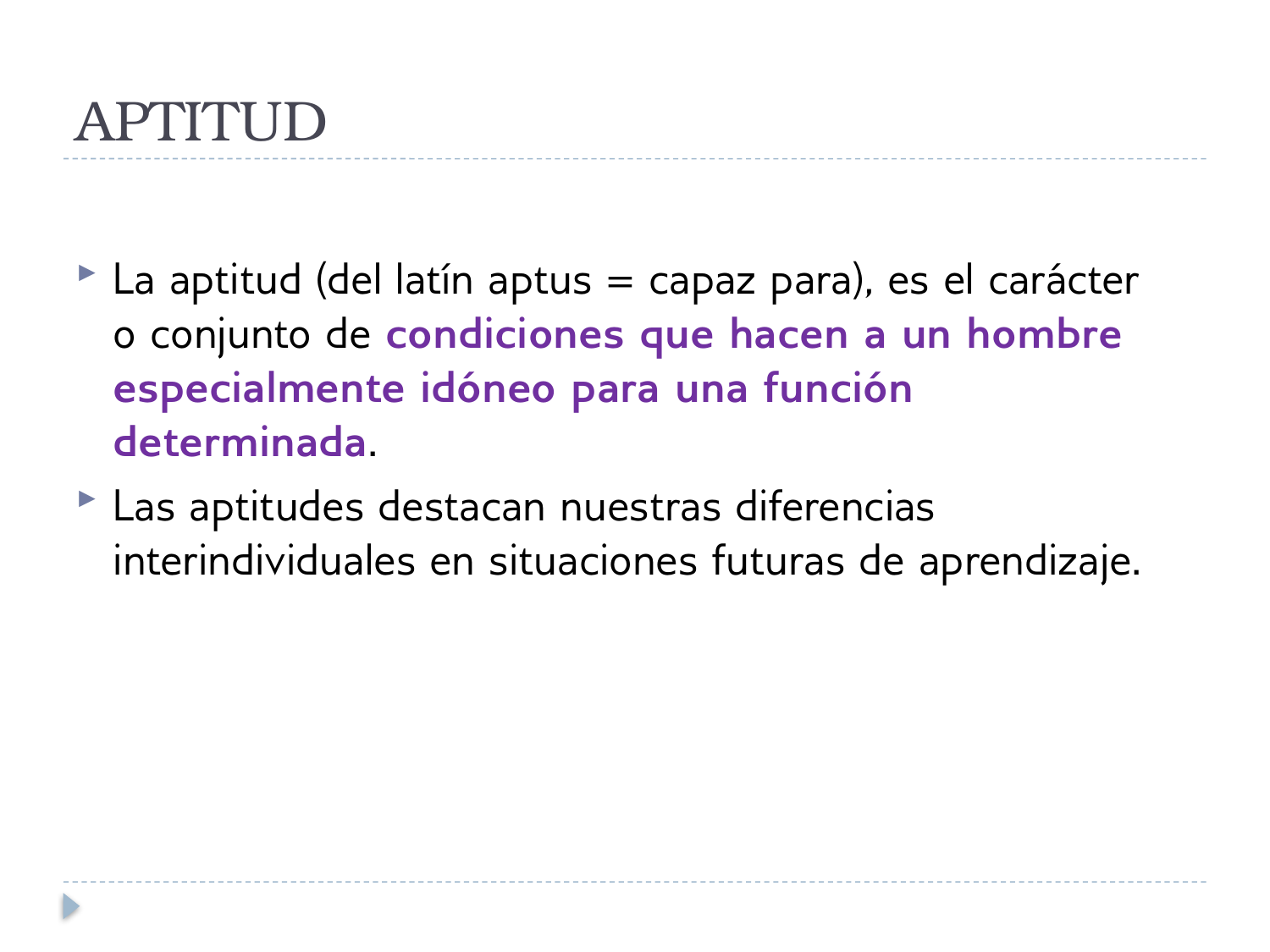

# APTITUD
La aptitud (del latín aptus = capaz para), es el carácter o conjunto de condiciones que hacen a un hombre especialmente idóneo para una función determinada.
Las aptitudes destacan nuestras diferencias interindividuales en situaciones futuras de aprendizaje.